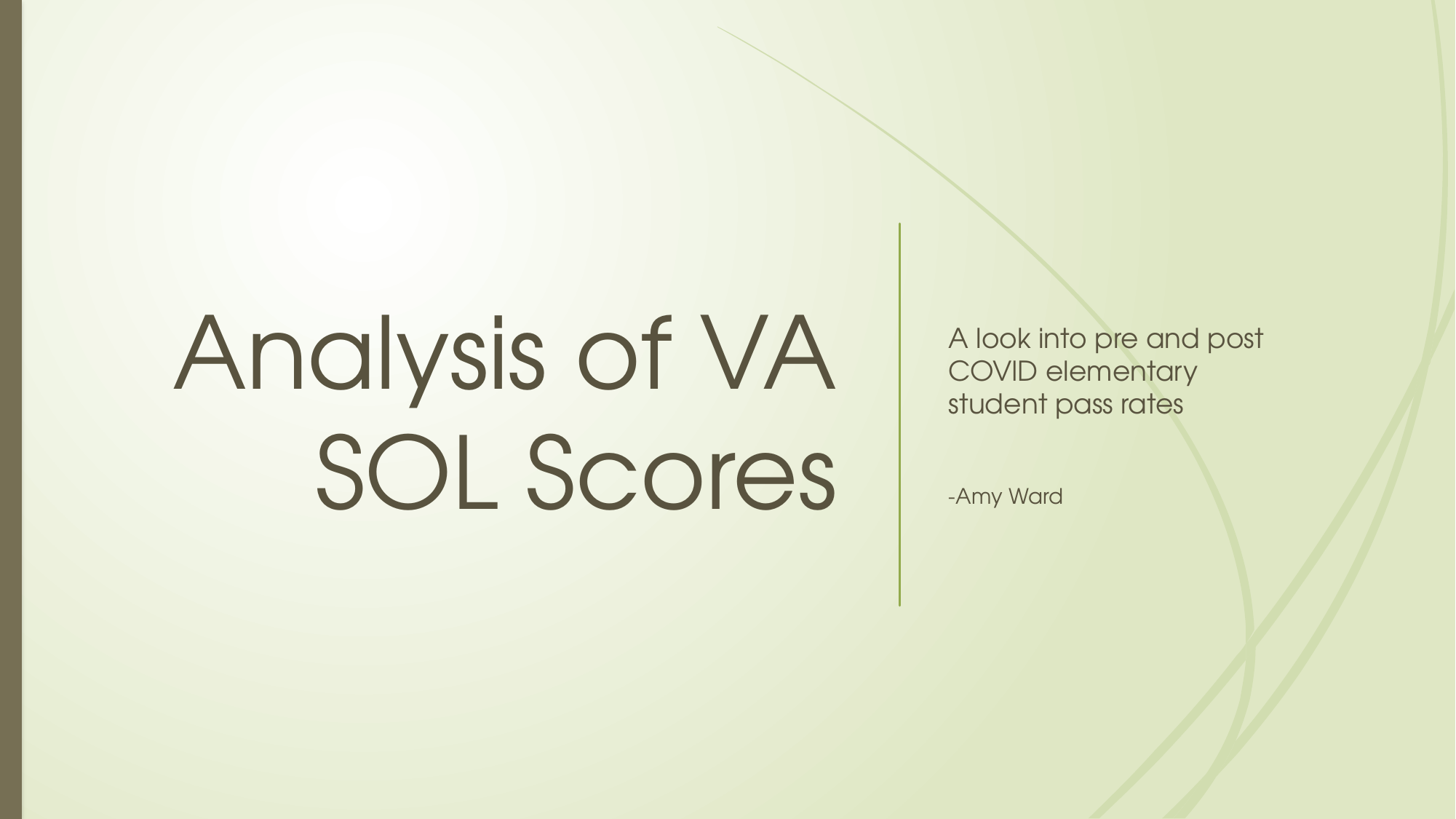

# Analysis of VA SOL Scores
A look into pre and post COVID elementary student pass rates

-Amy Ward